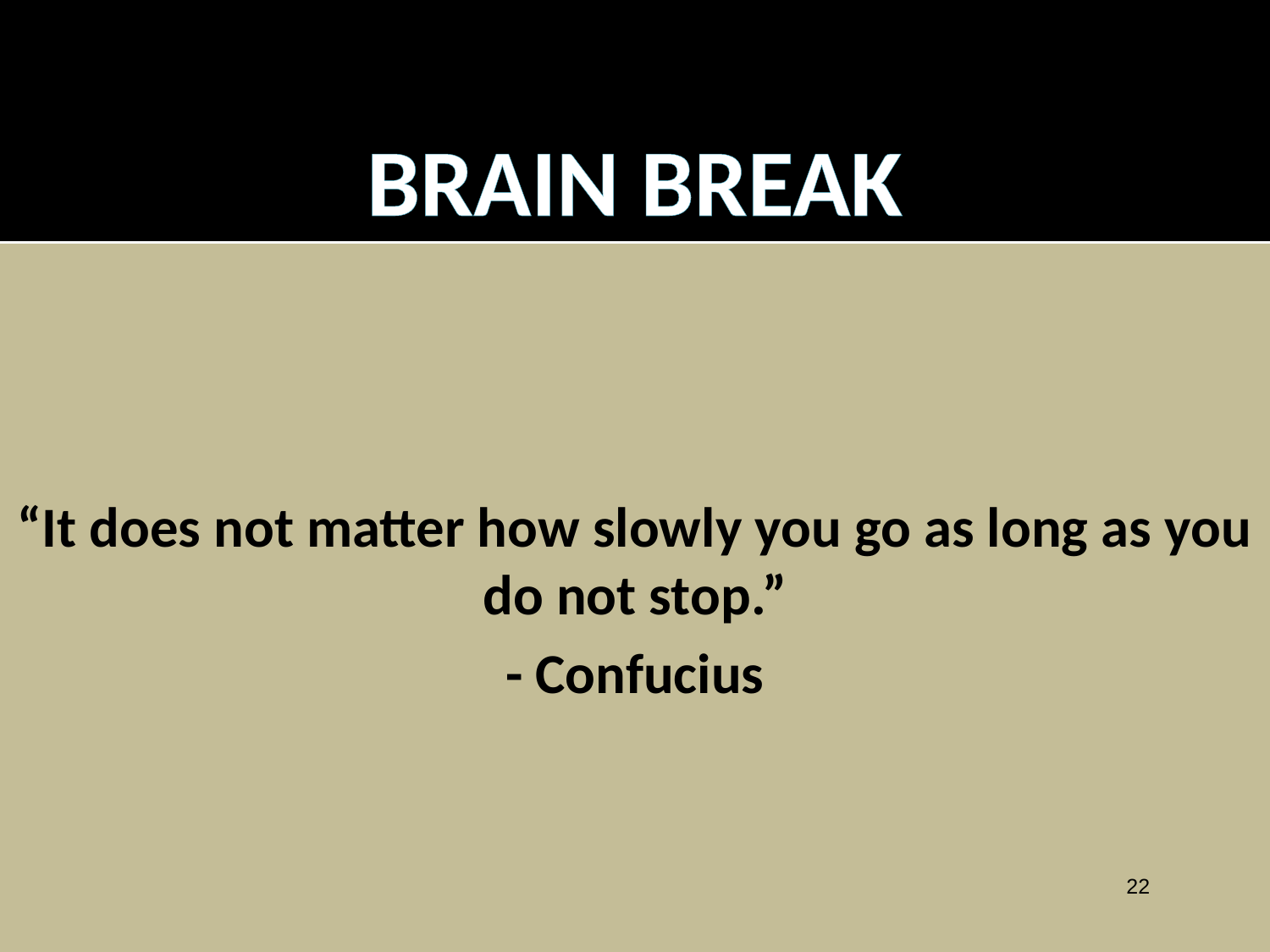

BRAIN BREAK
#
“It does not matter how slowly you go as long as you do not stop.”
- Confucius
                                        22